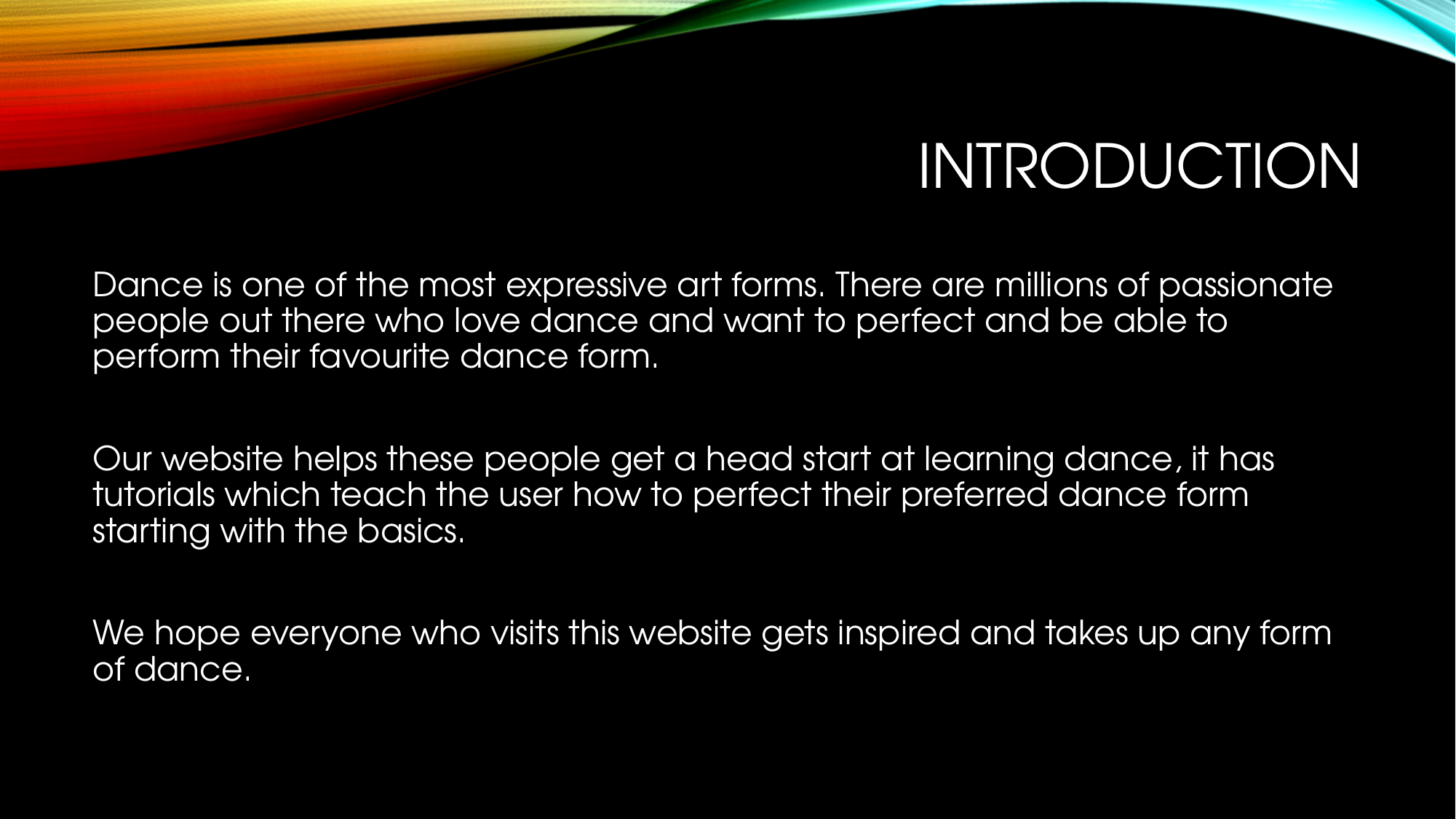

# Introduction
Dance is one of the most expressive art forms. There are millions of passionate people out there who love dance and want to perfect and be able to perform their favourite dance form.

Our website helps these people get a head start at learning dance, it has tutorials which teach the user how to perfect their preferred dance form starting with the basics.

We hope everyone who visits this website gets inspired and takes up any form of dance.